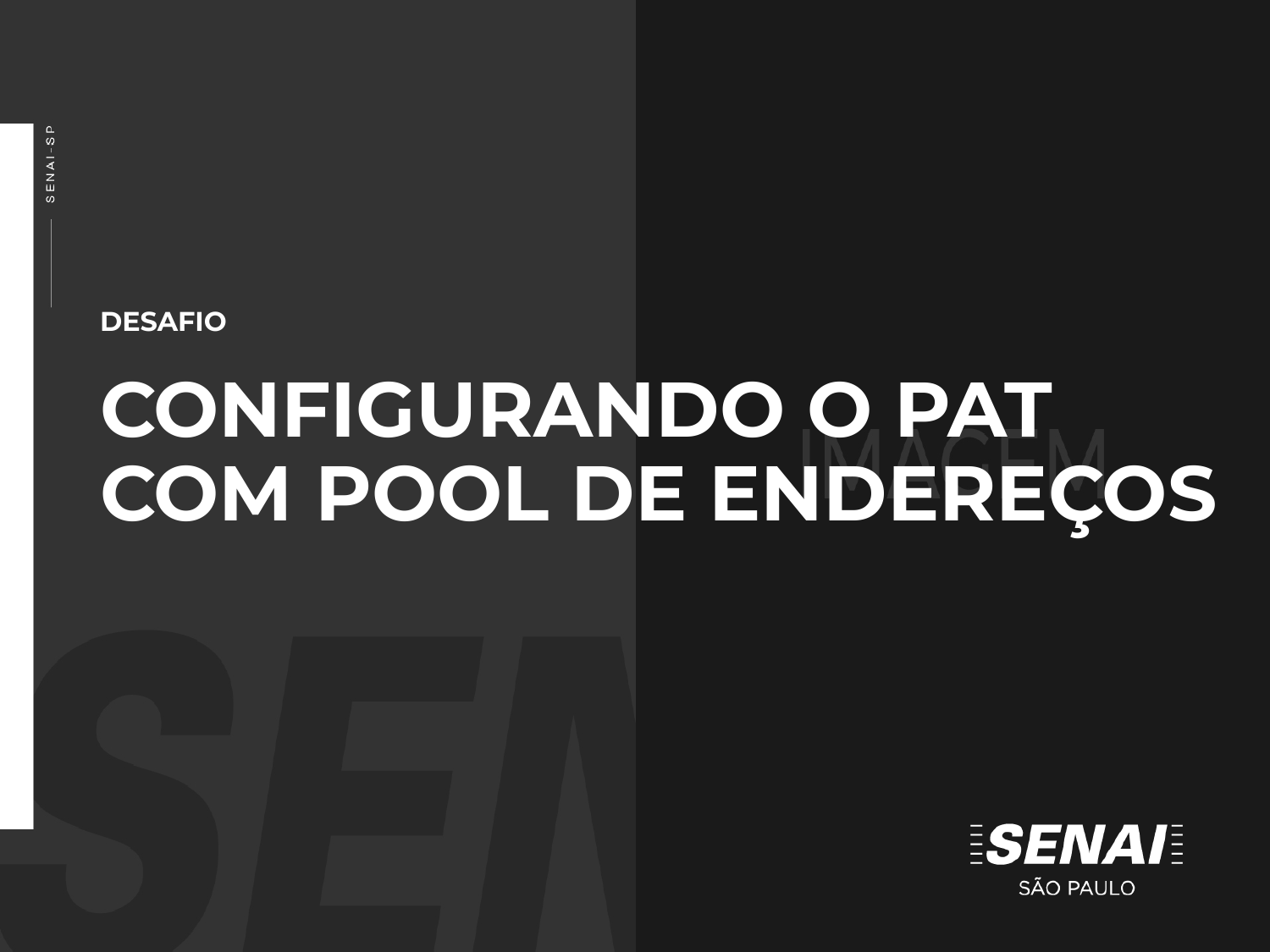

DESAFIO
CONFIGURANDO O PAT COM POOL DE ENDEREÇOS